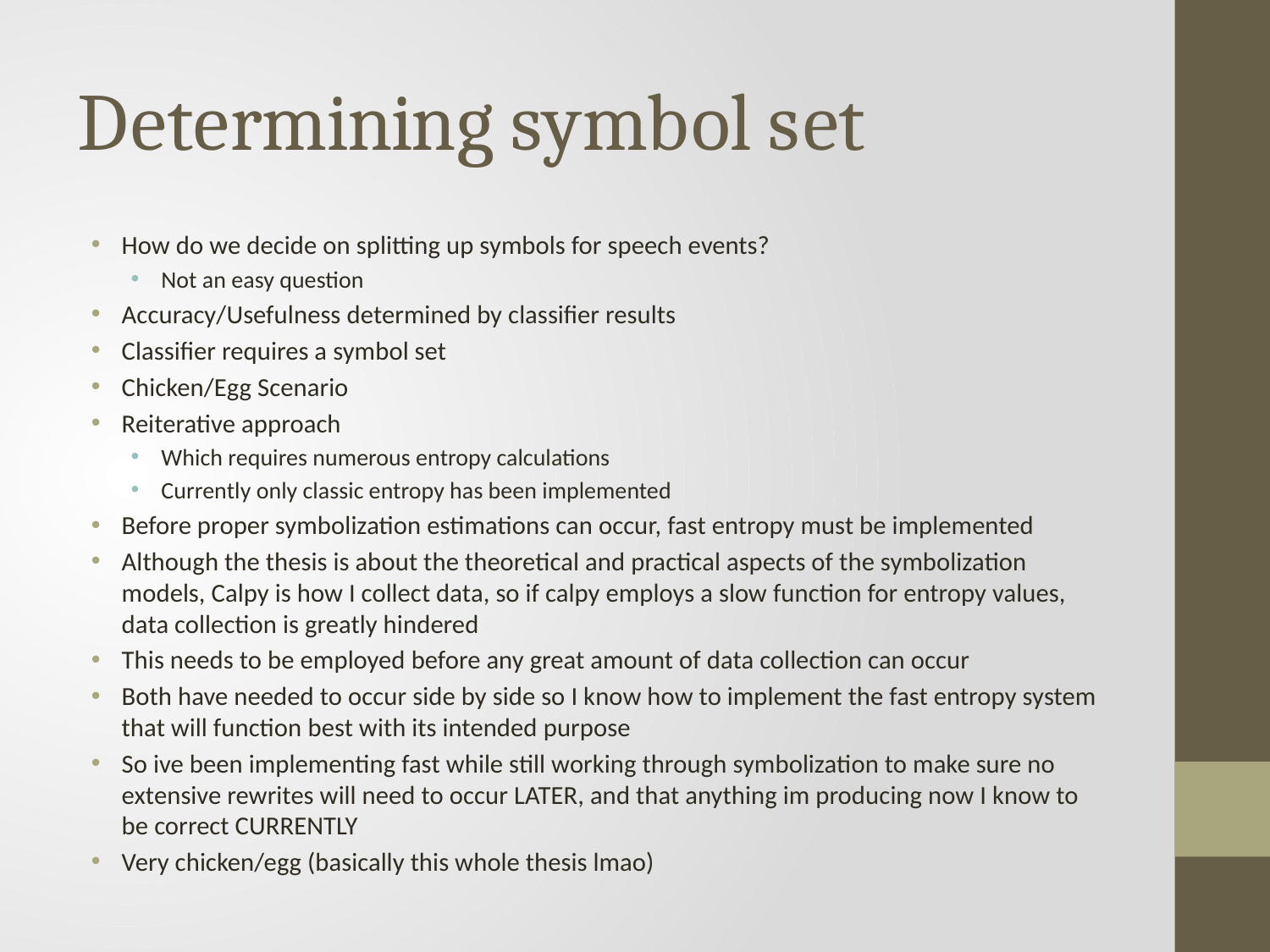

# Determining symbol set
How do we decide on splitting up symbols for speech events?
Not an easy question
Accuracy/Usefulness determined by classifier results
Classifier requires a symbol set
Chicken/Egg Scenario
Reiterative approach
Which requires numerous entropy calculations
Currently only classic entropy has been implemented
Before proper symbolization estimations can occur, fast entropy must be implemented
Although the thesis is about the theoretical and practical aspects of the symbolization models, Calpy is how I collect data, so if calpy employs a slow function for entropy values, data collection is greatly hindered
This needs to be employed before any great amount of data collection can occur
Both have needed to occur side by side so I know how to implement the fast entropy system that will function best with its intended purpose
So ive been implementing fast while still working through symbolization to make sure no extensive rewrites will need to occur LATER, and that anything im producing now I know to be correct CURRENTLY
Very chicken/egg (basically this whole thesis lmao)